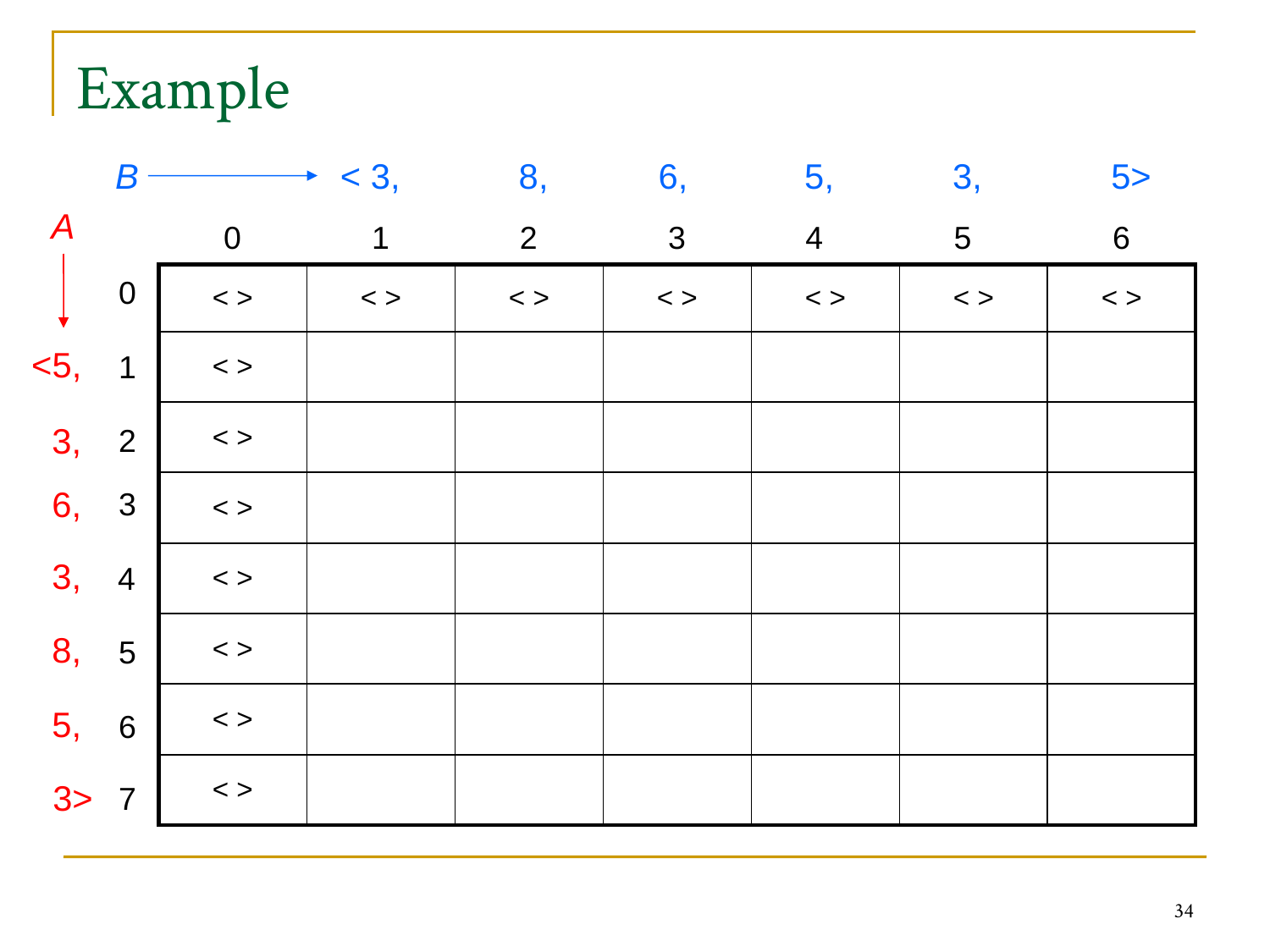

# Example
B
< 3,
8,
6,
5,
3,
5>

A
0
1
2
3
4
5
6

| < > | < > | < > | < > | < > | < > | < > |
| --- | --- | --- | --- | --- | --- | --- |
| < > |  |  |  |  |  |  |
| < > |  |  |  |  |  |  |
| < > |  |  |  |  |  |  |
| < > |  |  |  |  |  |  |
| < > |  |  |  |  |  |  |
| < > |  |  |  |  |  |  |
| < > |  |  |  |  |  |  |
0
<5,
1
3,
2
6,
3
3,
4
8,
5
5,
6
3>
7
34